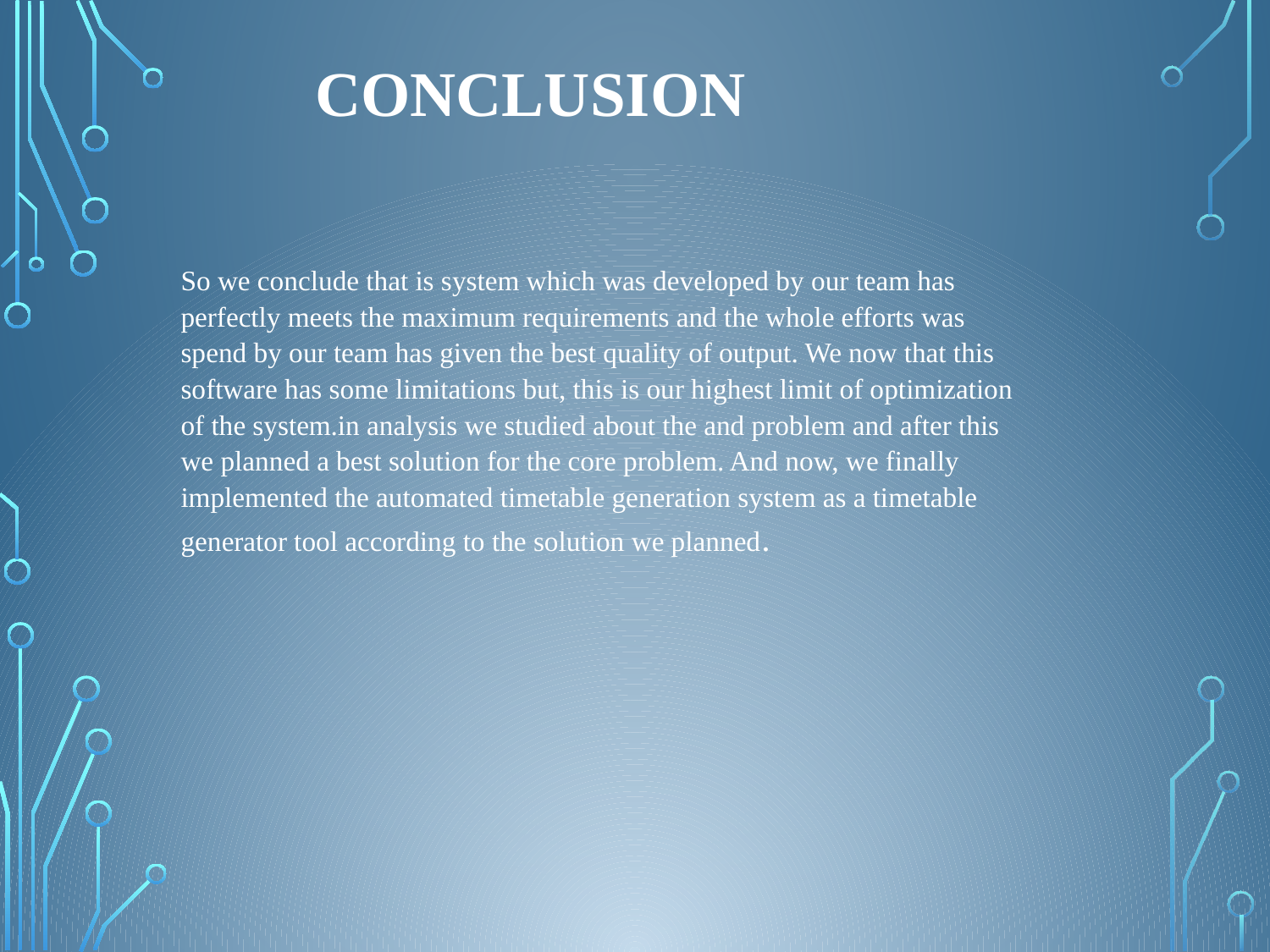

# Conclusion
So we conclude that is system which was developed by our team has perfectly meets the maximum requirements and the whole efforts was spend by our team has given the best quality of output. We now that this software has some limitations but, this is our highest limit of optimization of the system.in analysis we studied about the and problem and after this we planned a best solution for the core problem. And now, we finally implemented the automated timetable generation system as a timetable generator tool according to the solution we planned.